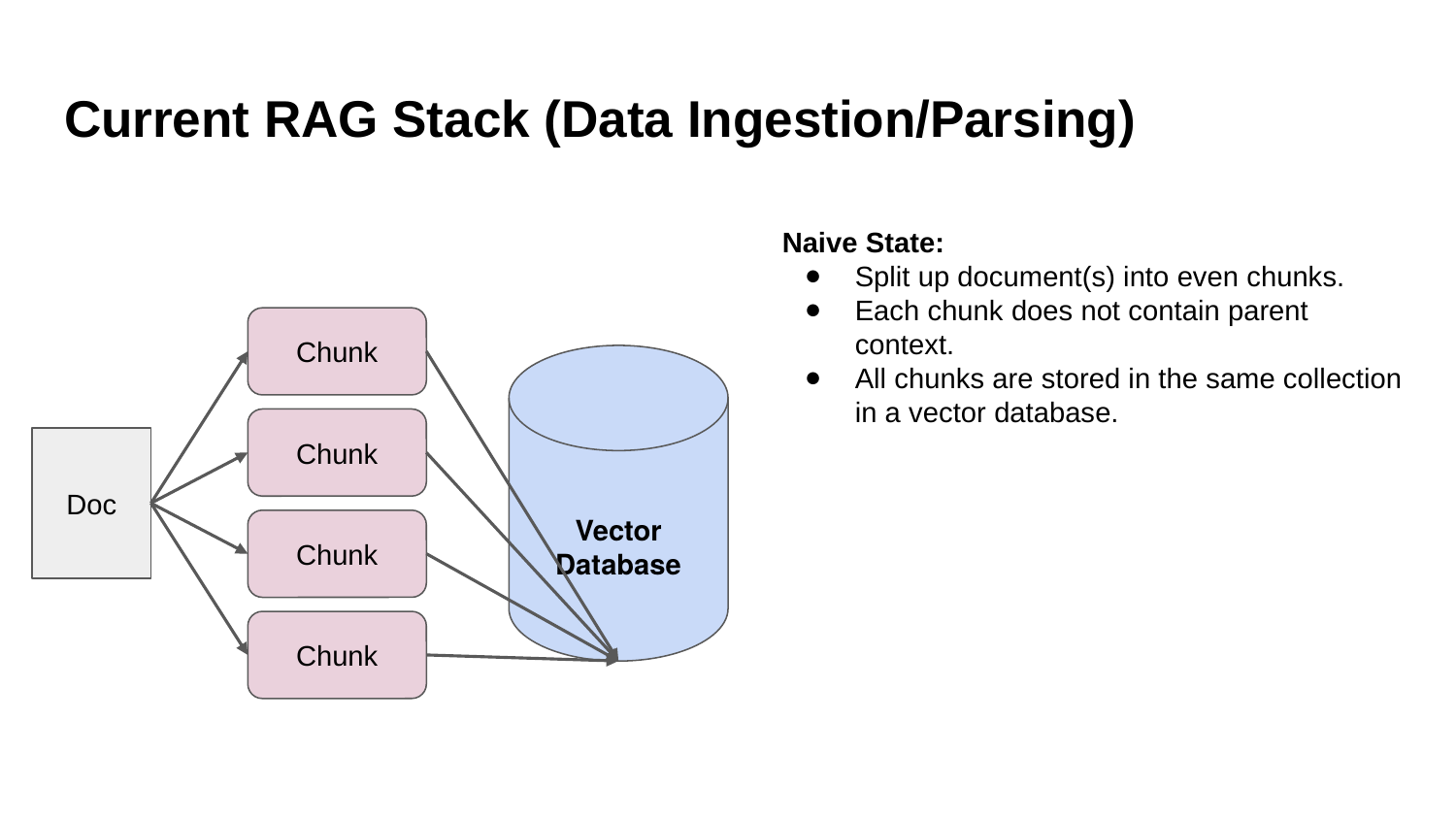

# Current RAG Stack (Data Ingestion/Parsing)
Naive State:
Split up document(s) into even chunks.
Each chunk does not contain parent context.
All chunks are stored in the same collection in a vector database.

Chunk

Vector Database
Chunk
Doc
Chunk
Chunk